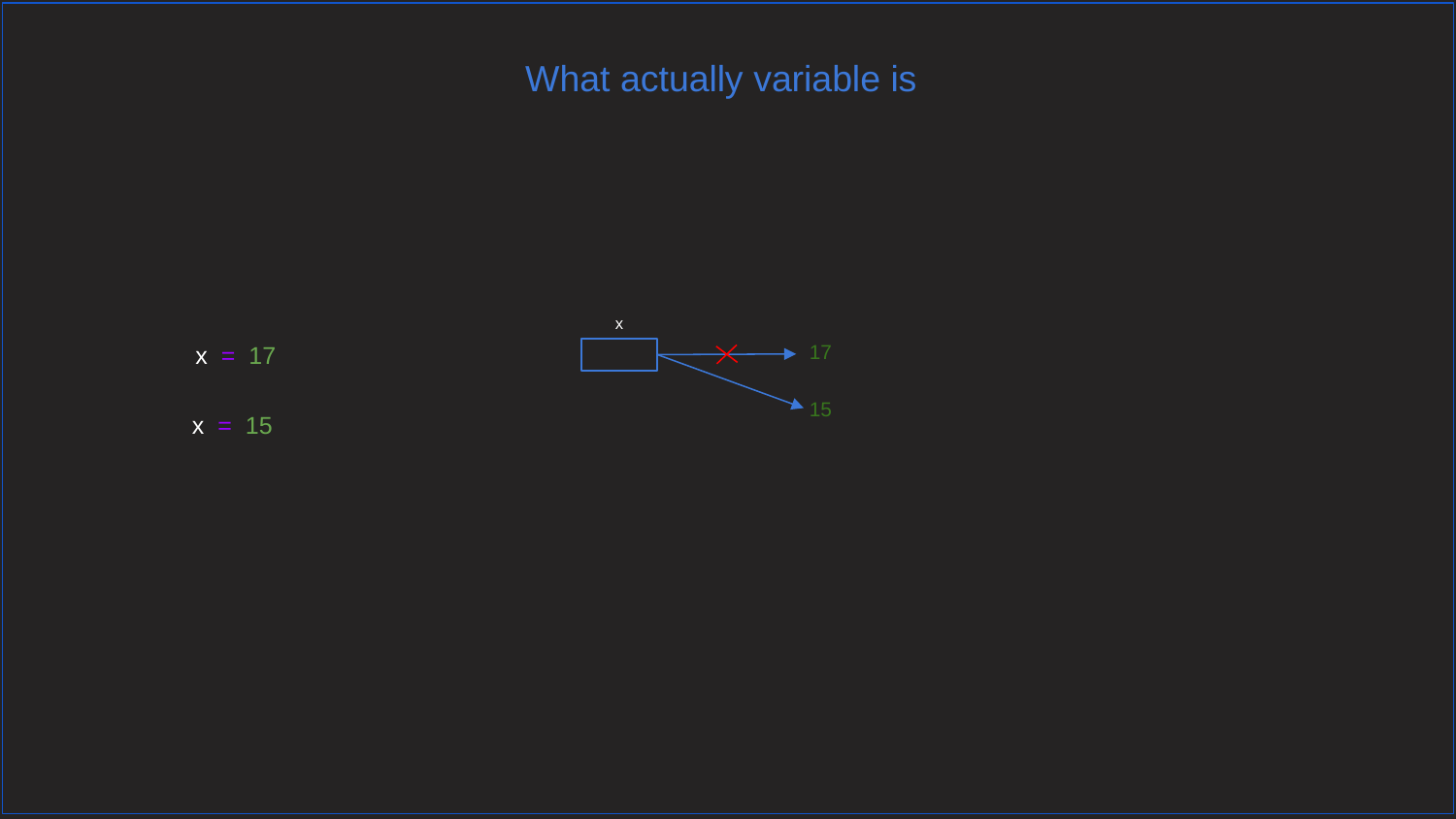

# What actually variable is
x
x  =  17
17

15
x  =  15